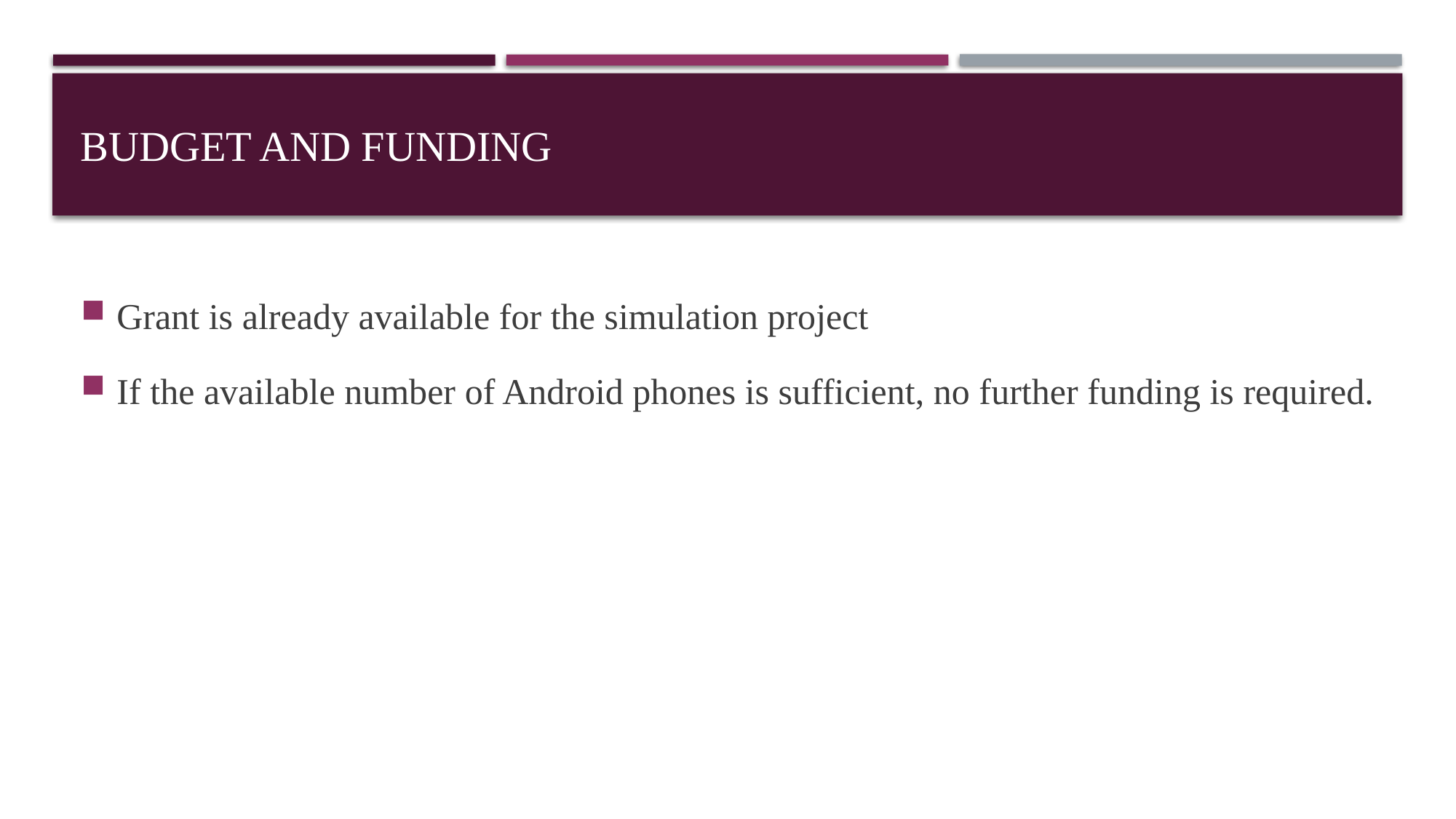

# Budget and Funding
Grant is already available for the simulation project
If the available number of Android phones is sufficient, no further funding is required.